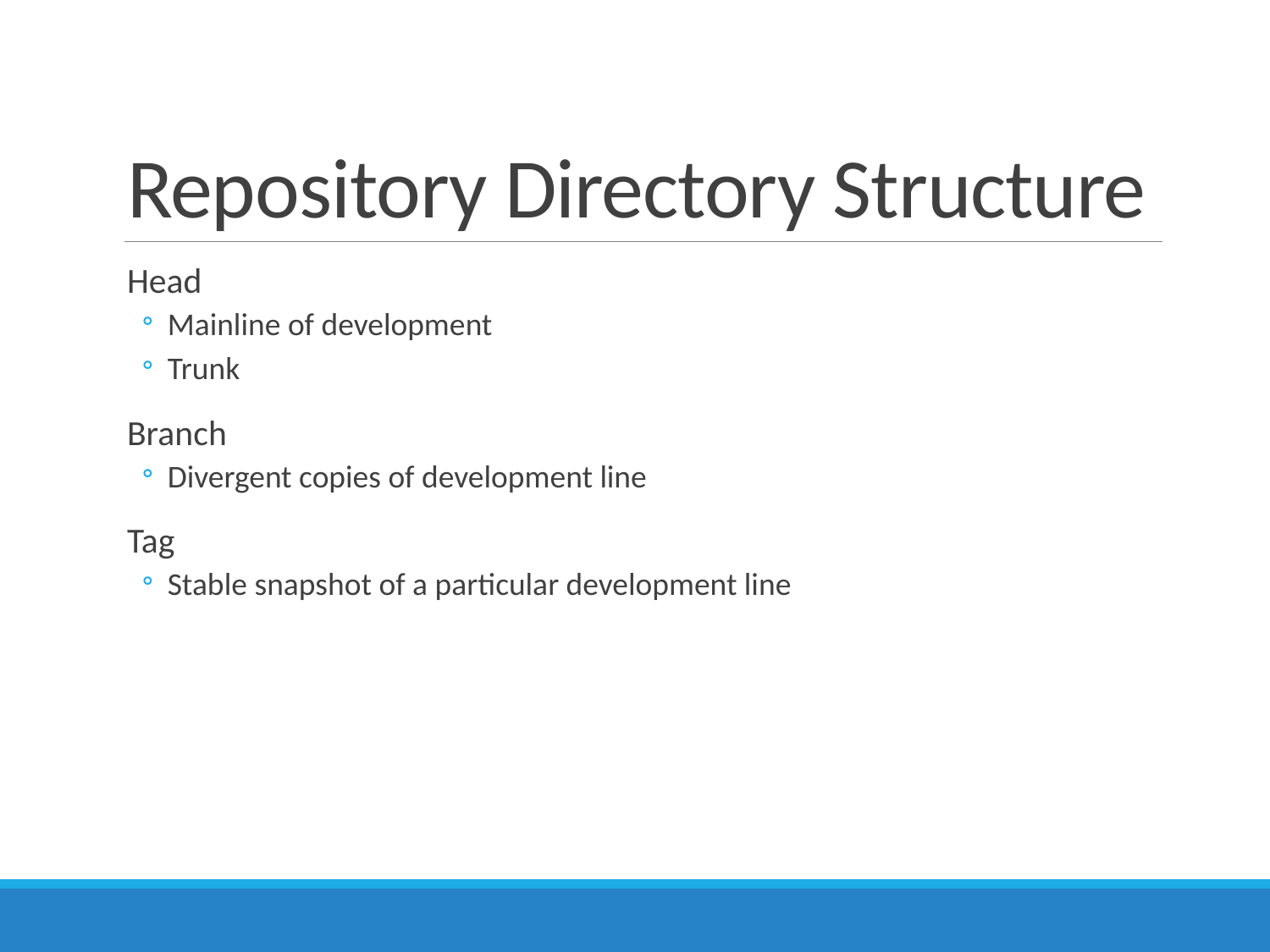

# Repository Directory Structure
Head
Mainline of development
Trunk
Branch
Divergent copies of development line
Tag
Stable snapshot of a particular development line